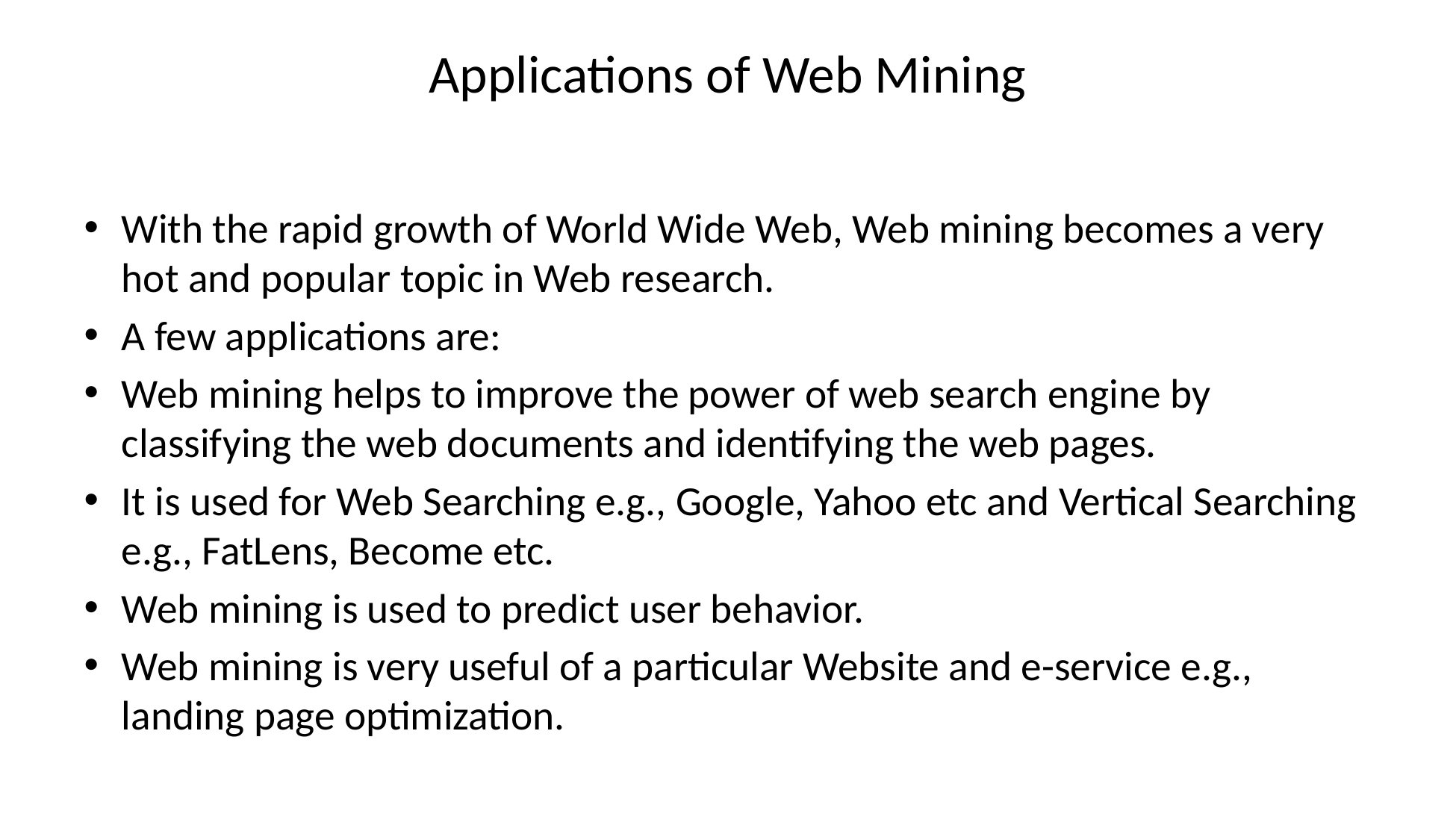

# Applications of Web Mining
With the rapid growth of World Wide Web, Web mining becomes a very hot and popular topic in Web research.
A few applications are:
Web mining helps to improve the power of web search engine by classifying the web documents and identifying the web pages.
It is used for Web Searching e.g., Google, Yahoo etc and Vertical Searching e.g., FatLens, Become etc.
Web mining is used to predict user behavior.
Web mining is very useful of a particular Website and e-service e.g., landing page optimization.